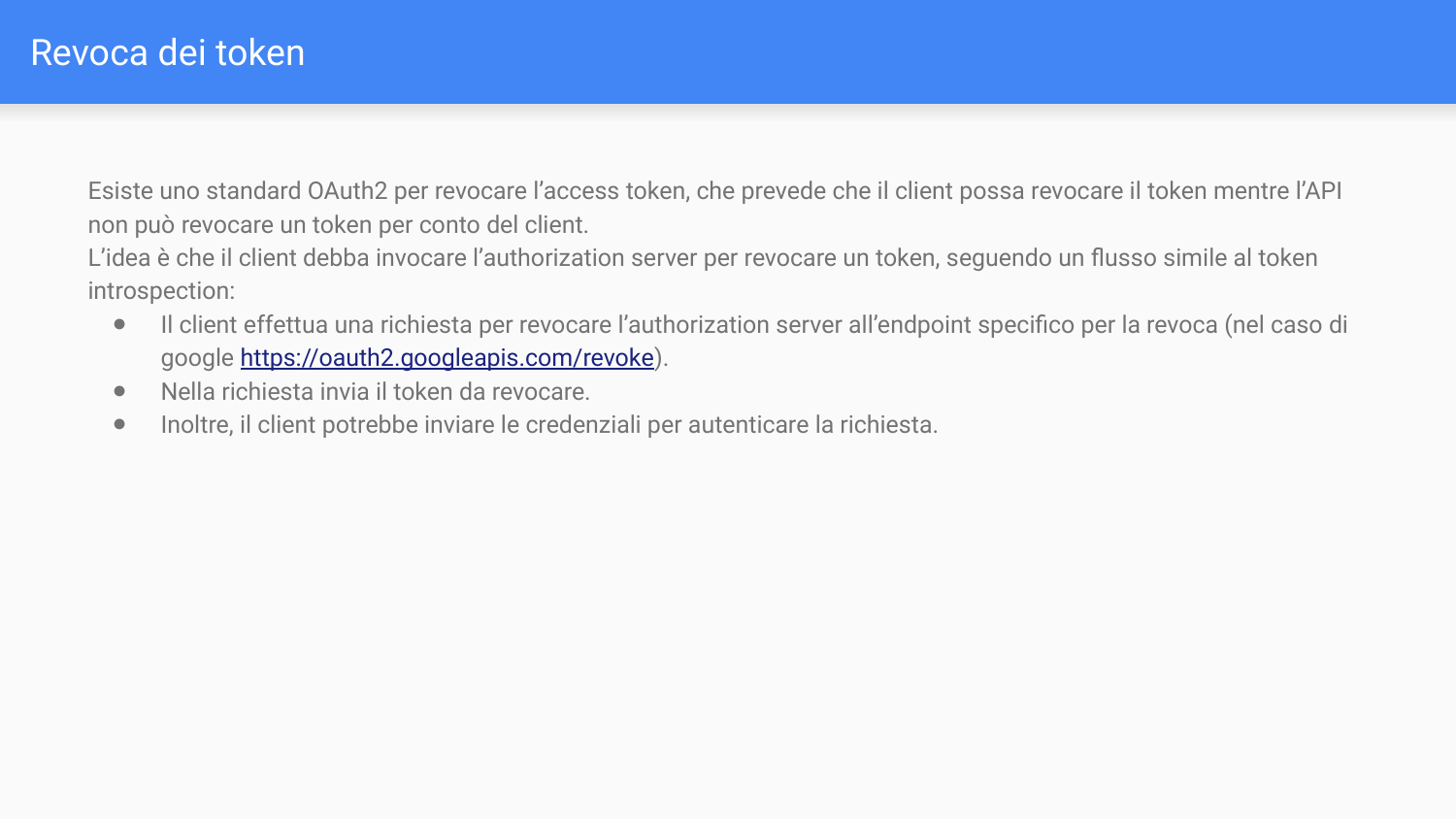

# Revoca dei token
Esiste uno standard OAuth2 per revocare l’access token, che prevede che il client possa revocare il token mentre l’API non può revocare un token per conto del client.
L’idea è che il client debba invocare l’authorization server per revocare un token, seguendo un flusso simile al token introspection:
Il client effettua una richiesta per revocare l’authorization server all’endpoint specifico per la revoca (nel caso di google https://oauth2.googleapis.com/revoke).
Nella richiesta invia il token da revocare.
Inoltre, il client potrebbe inviare le credenziali per autenticare la richiesta.